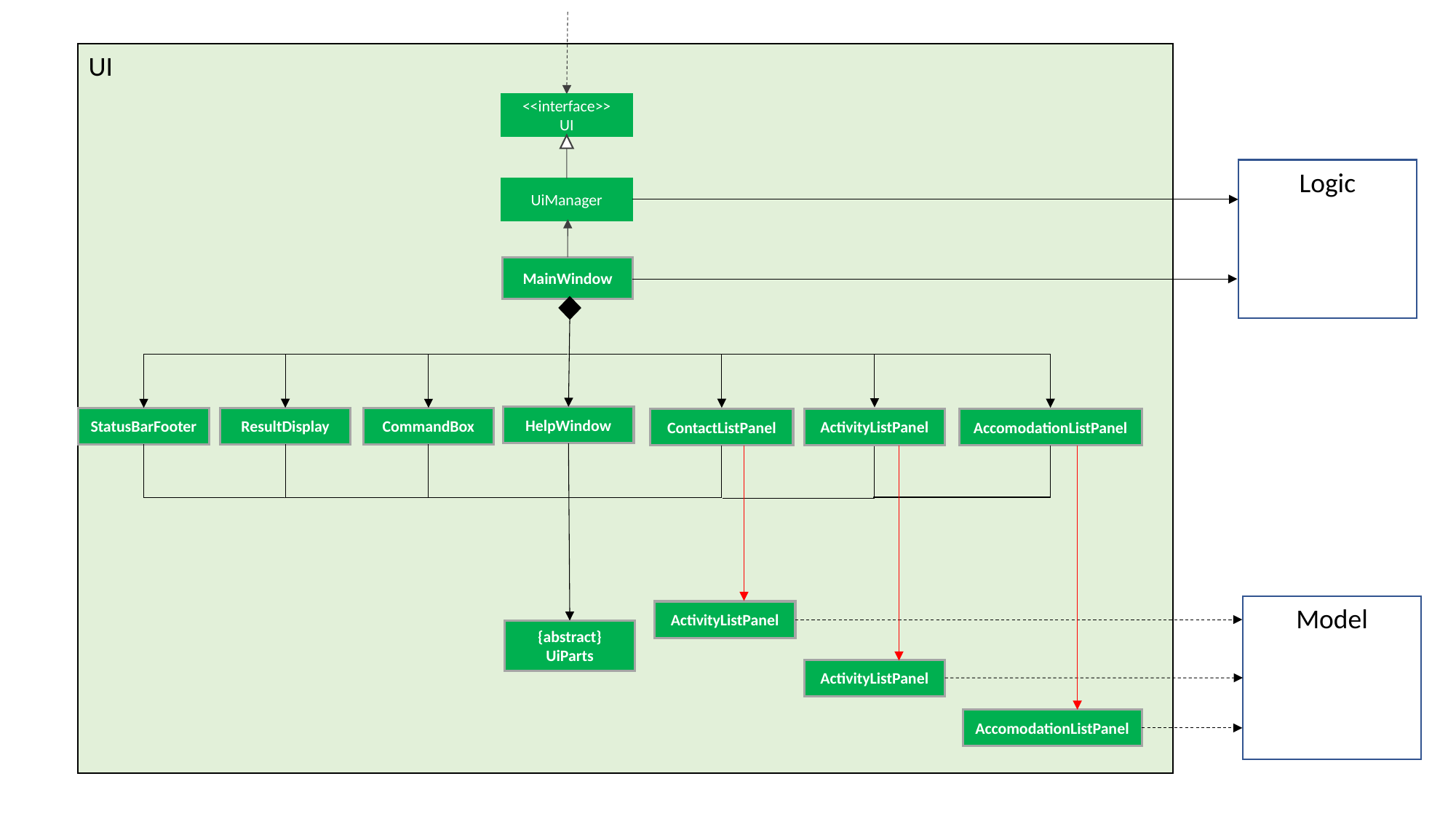

UI
<<interface>>
UI

Logic
UiManager
MainWindow

HelpWindow
ResultDisplay
StatusBarFooter
CommandBox
ActivityListPanel
ContactListPanel
AccomodationListPanel
Model
ActivityListPanel
{abstract}
UiParts
ActivityListPanel
AccomodationListPanel